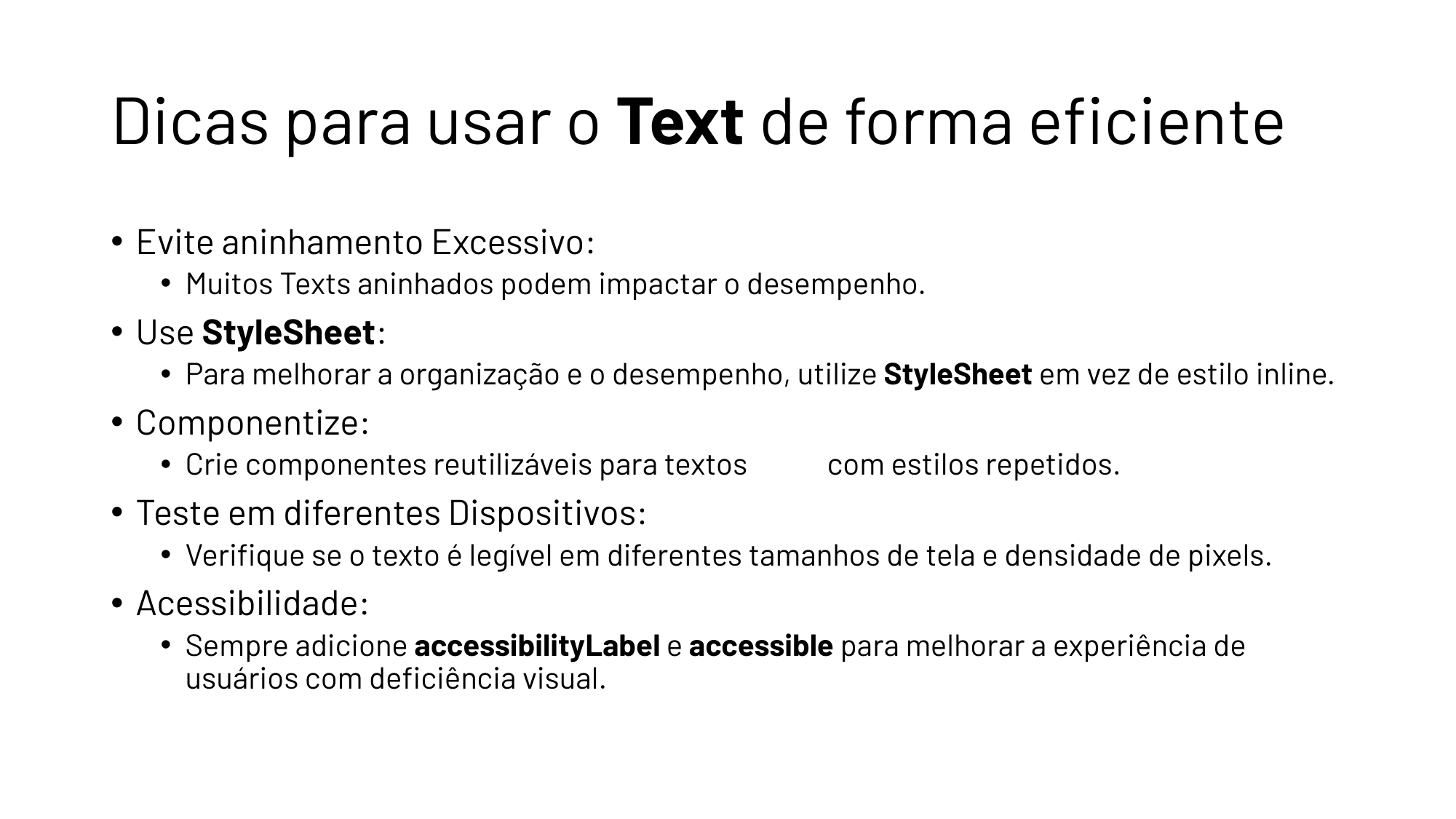

# Dicas para usar o Text de forma eficiente
Evite aninhamento Excessivo:
Muitos Texts aninhados podem impactar o desempenho.
Use StyleSheet:
Para melhorar a organização e o desempenho, utilize StyleSheet em vez de estilo inline.
Componentize:
Crie componentes reutilizáveis para textos	com estilos repetidos.
Teste em diferentes Dispositivos:
Verifique se o texto é legível em diferentes tamanhos de tela e densidade de pixels.
Acessibilidade:
Sempre adicione accessibilityLabel e accessible para melhorar a experiência de usuários com deficiência visual.